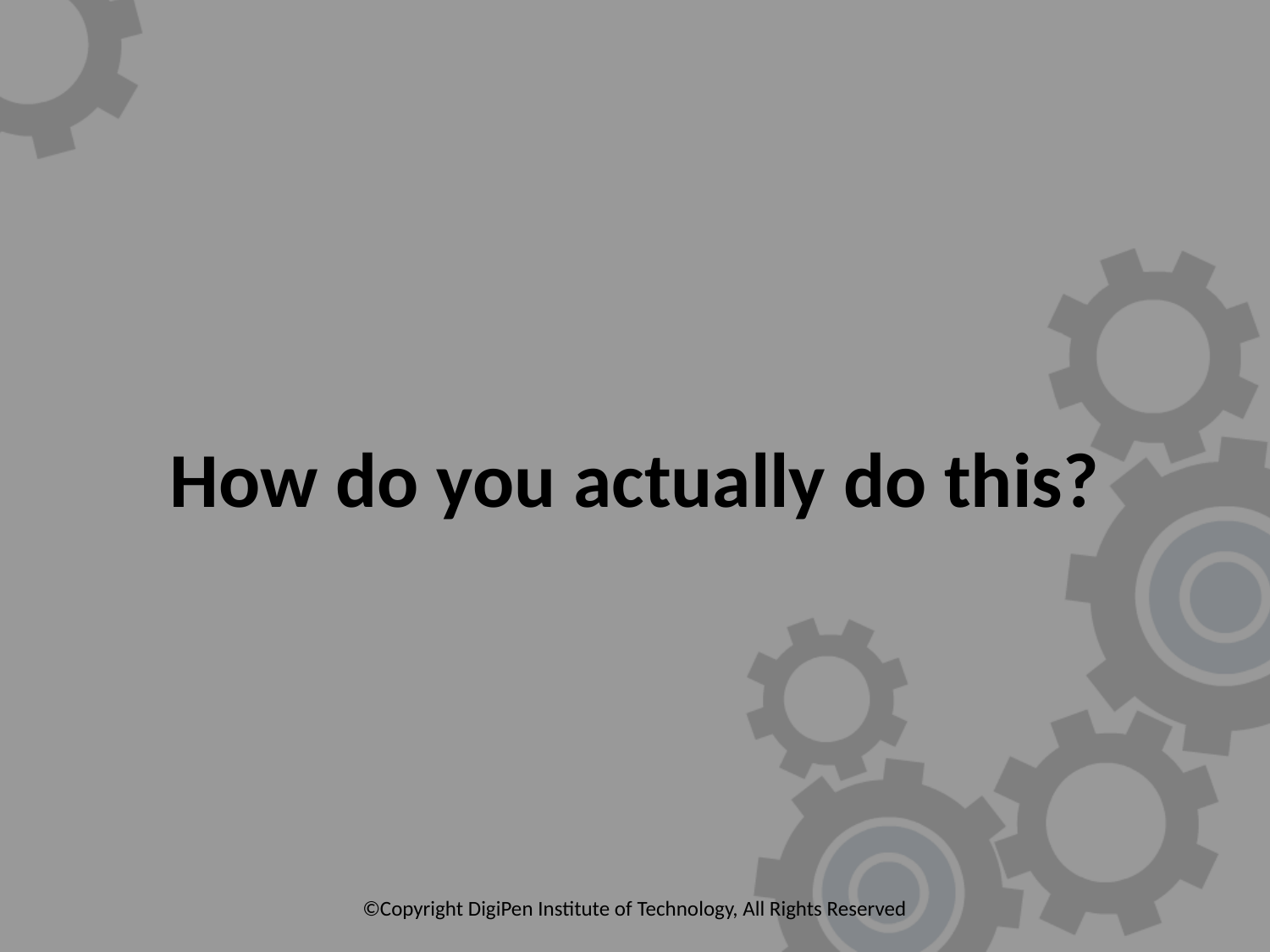

# How do you actually do this?
©Copyright DigiPen Institute of Technology, All Rights Reserved